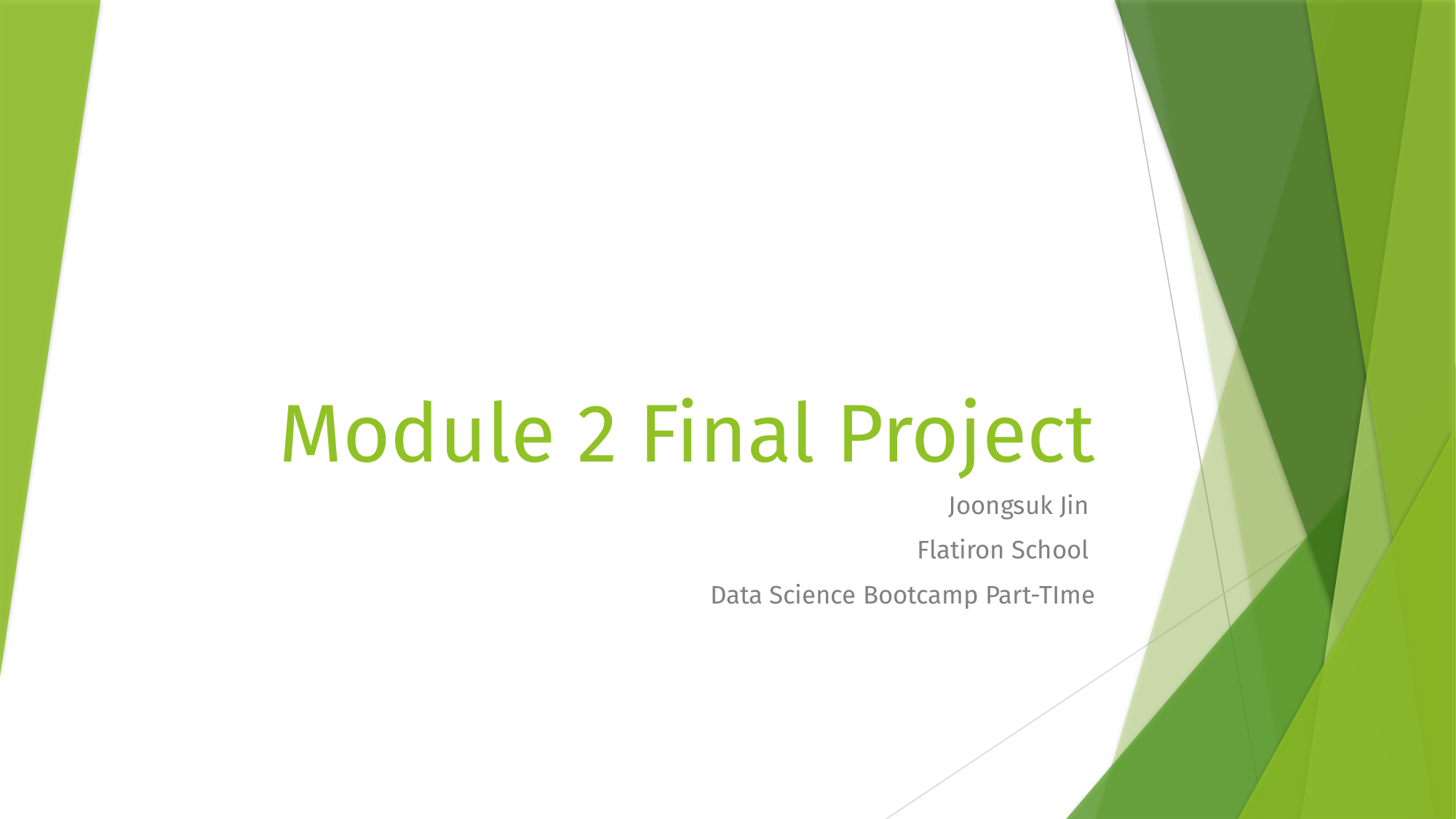

# Module 2 Final Project
Joongsuk Jin
Flatiron School
Data Science Bootcamp Part-TIme